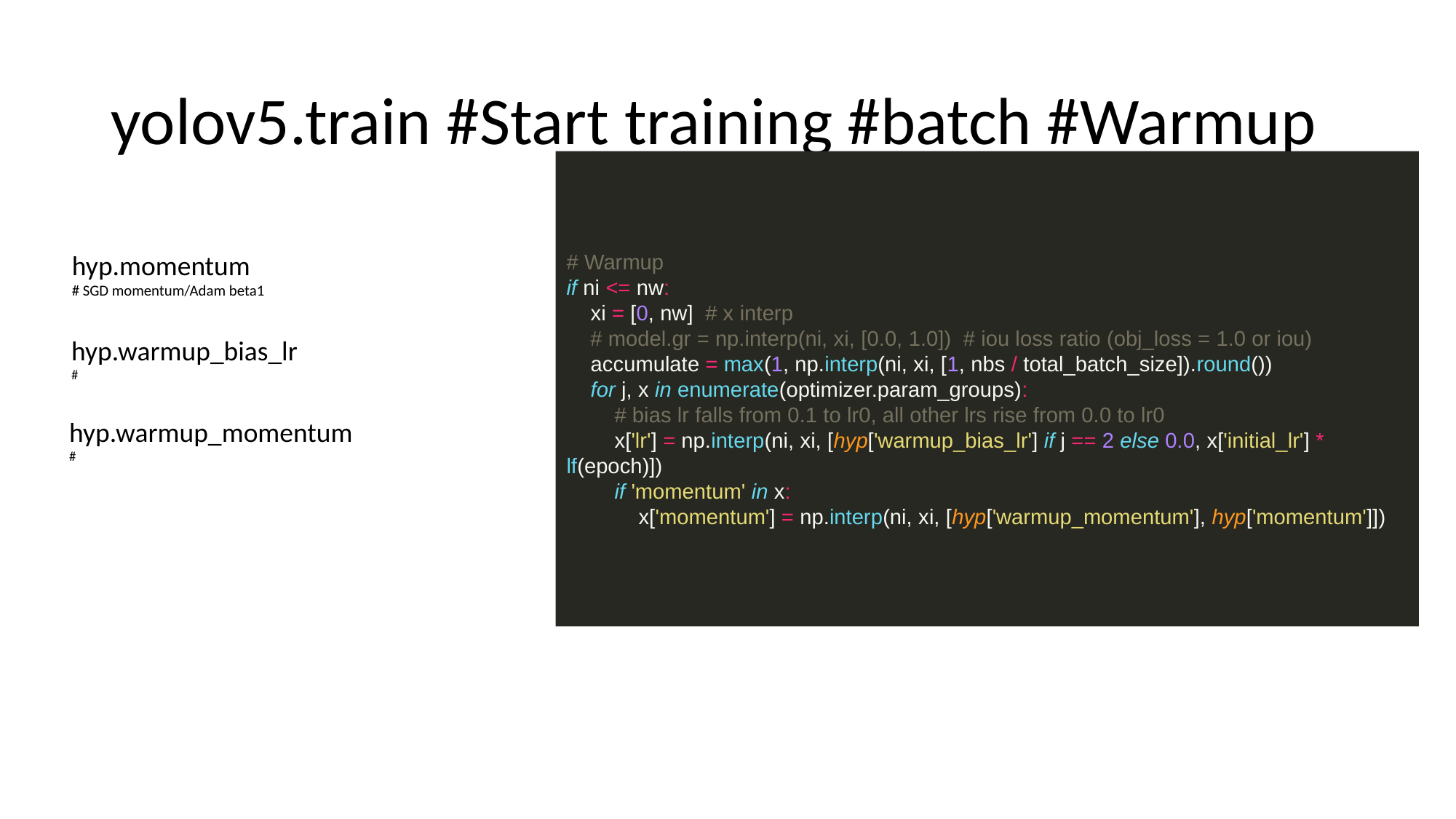

# yolov5.train #Start training #batch #Warmup
hyp.momentum
# SGD momentum/Adam beta1

# Warmup if ni <= nw: xi = [0, nw]  # x interp # model.gr = np.interp(ni, xi, [0.0, 1.0])  # iou loss ratio (obj_loss = 1.0 or iou) accumulate = max(1, np.interp(ni, xi, [1, nbs / total_batch_size]).round()) for j, x in enumerate(optimizer.param_groups): # bias lr falls from 0.1 to lr0, all other lrs rise from 0.0 to lr0 x['lr'] = np.interp(ni, xi, [hyp['warmup_bias_lr'] if j == 2 else 0.0, x['initial_lr'] * lf(epoch)]) if 'momentum' in x: x['momentum'] = np.interp(ni, xi, [hyp['warmup_momentum'], hyp['momentum']])
hyp.warmup_bias_lr
#
hyp.warmup_momentum
#